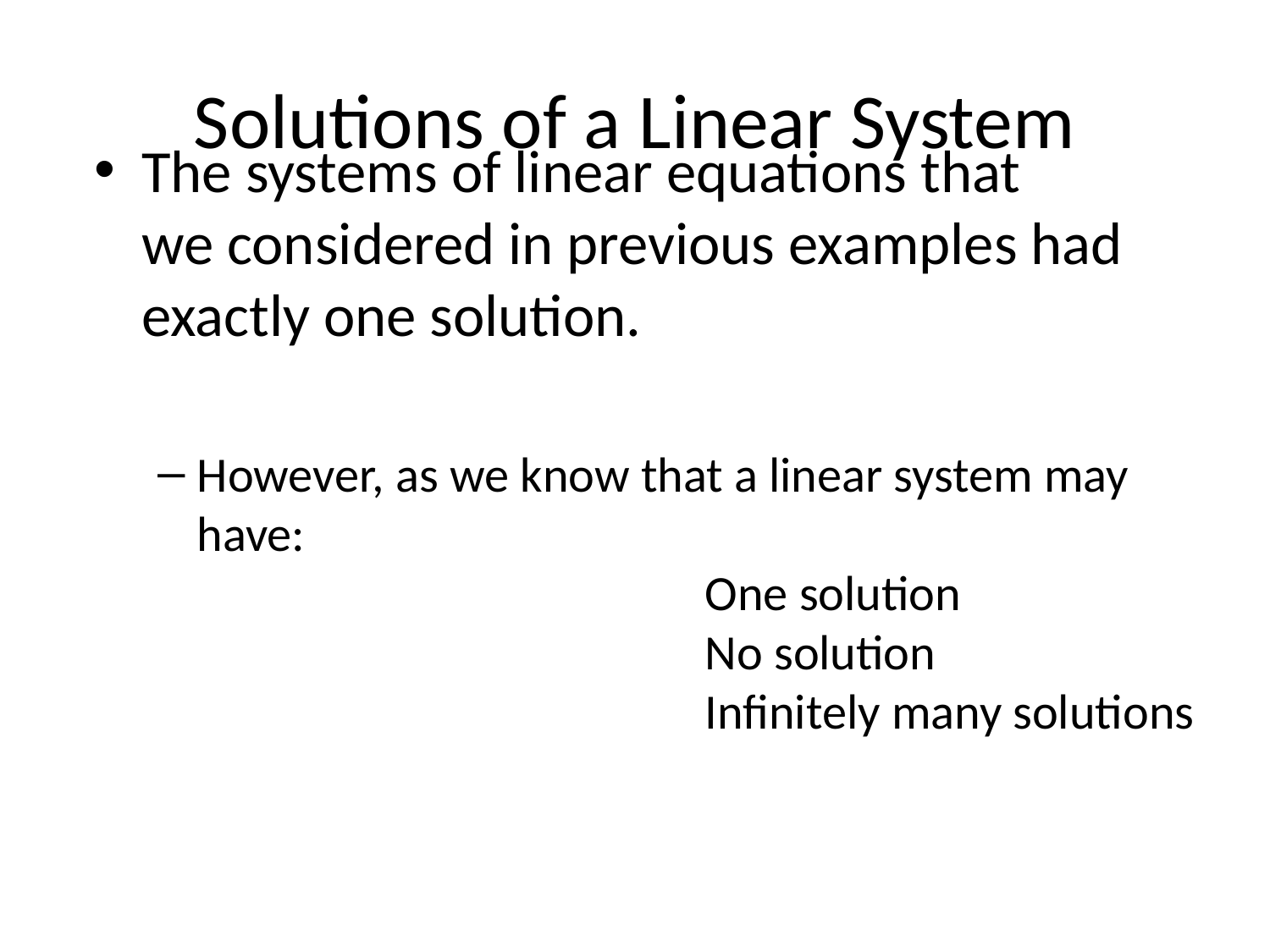

# Solutions of a Linear System
The systems of linear equations that
we considered in previous examples had exactly one solution.

However, as we know that a linear system may have:
				One solution
				No solution
				Infinitely many solutions